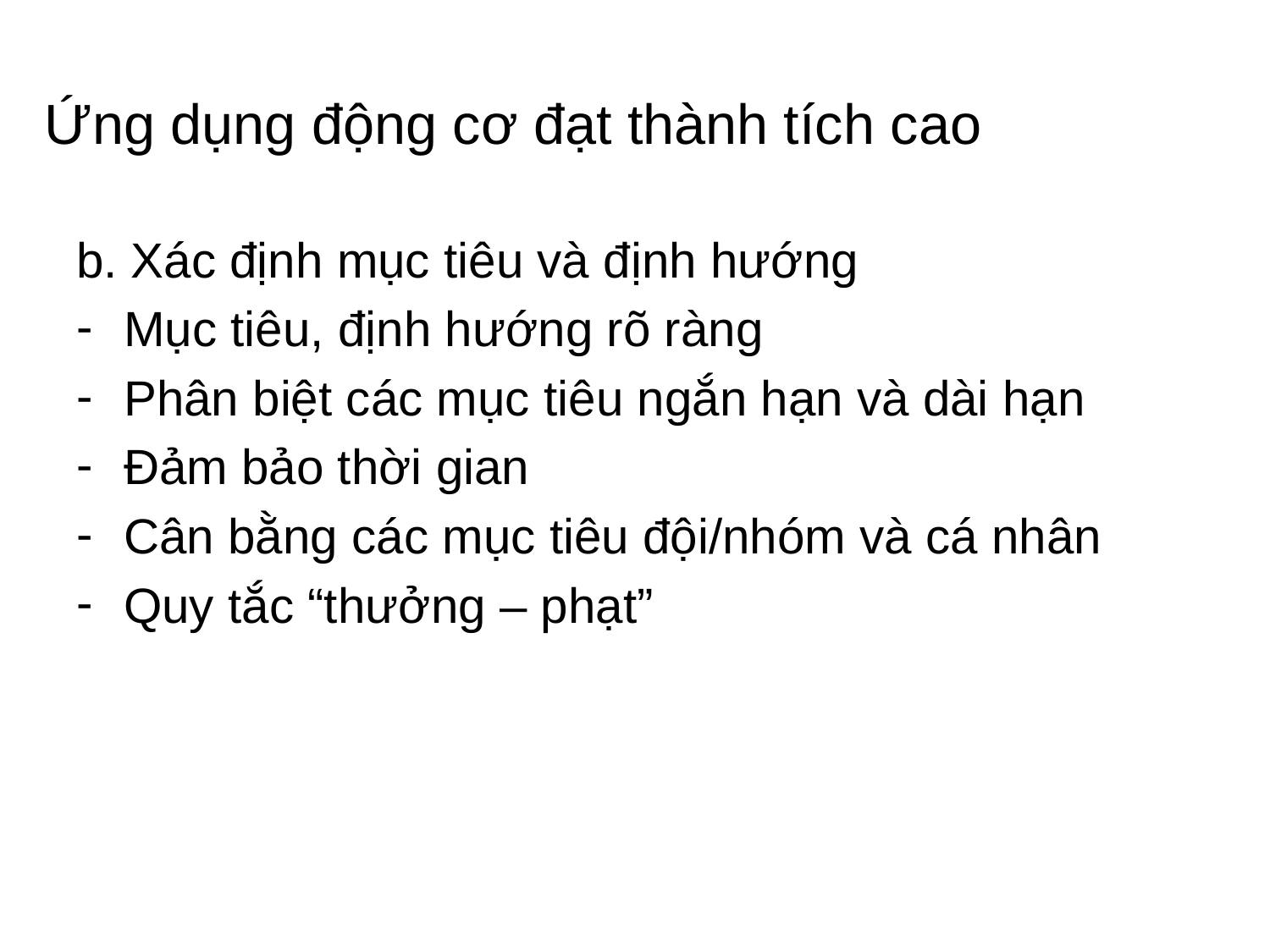

# Ứng dụng động cơ đạt thành tích cao
b. Xác định mục tiêu và định hướng
Mục tiêu, định hướng rõ ràng
Phân biệt các mục tiêu ngắn hạn và dài hạn
Đảm bảo thời gian
Cân bằng các mục tiêu đội/nhóm và cá nhân
Quy tắc “thưởng – phạt”